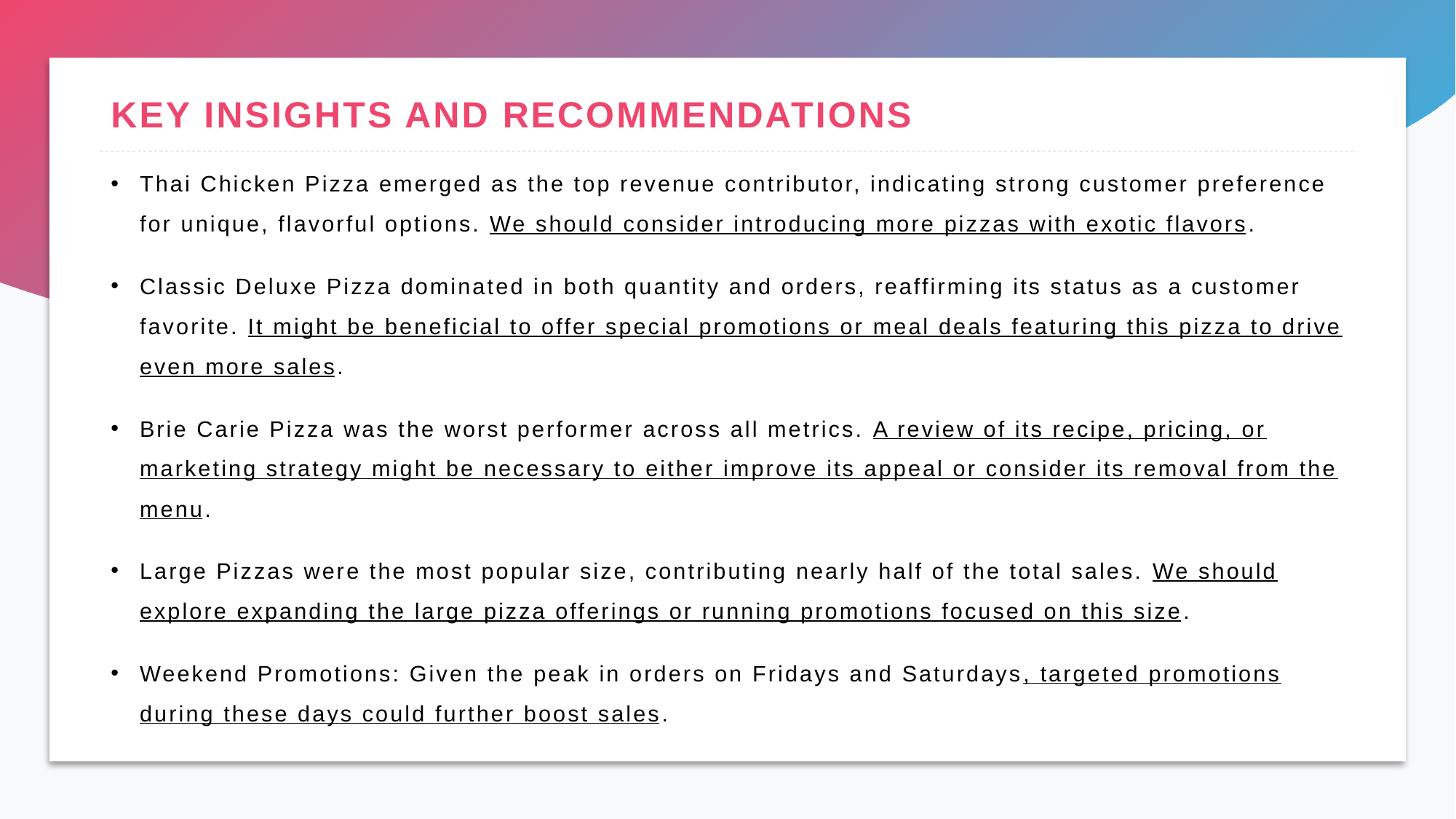

# KEY INSIGHTS AND RECOMMENDATIONS
Thai Chicken Pizza emerged as the top revenue contributor, indicating strong customer preference for unique, flavorful options. We should consider introducing more pizzas with exotic flavors.
Classic Deluxe Pizza dominated in both quantity and orders, reaffirming its status as a customer favorite. It might be beneficial to offer special promotions or meal deals featuring this pizza to drive even more sales.
Brie Carie Pizza was the worst performer across all metrics. A review of its recipe, pricing, or marketing strategy might be necessary to either improve its appeal or consider its removal from the menu.
Large Pizzas were the most popular size, contributing nearly half of the total sales. We should explore expanding the large pizza offerings or running promotions focused on this size.
Weekend Promotions: Given the peak in orders on Fridays and Saturdays, targeted promotions during these days could further boost sales.